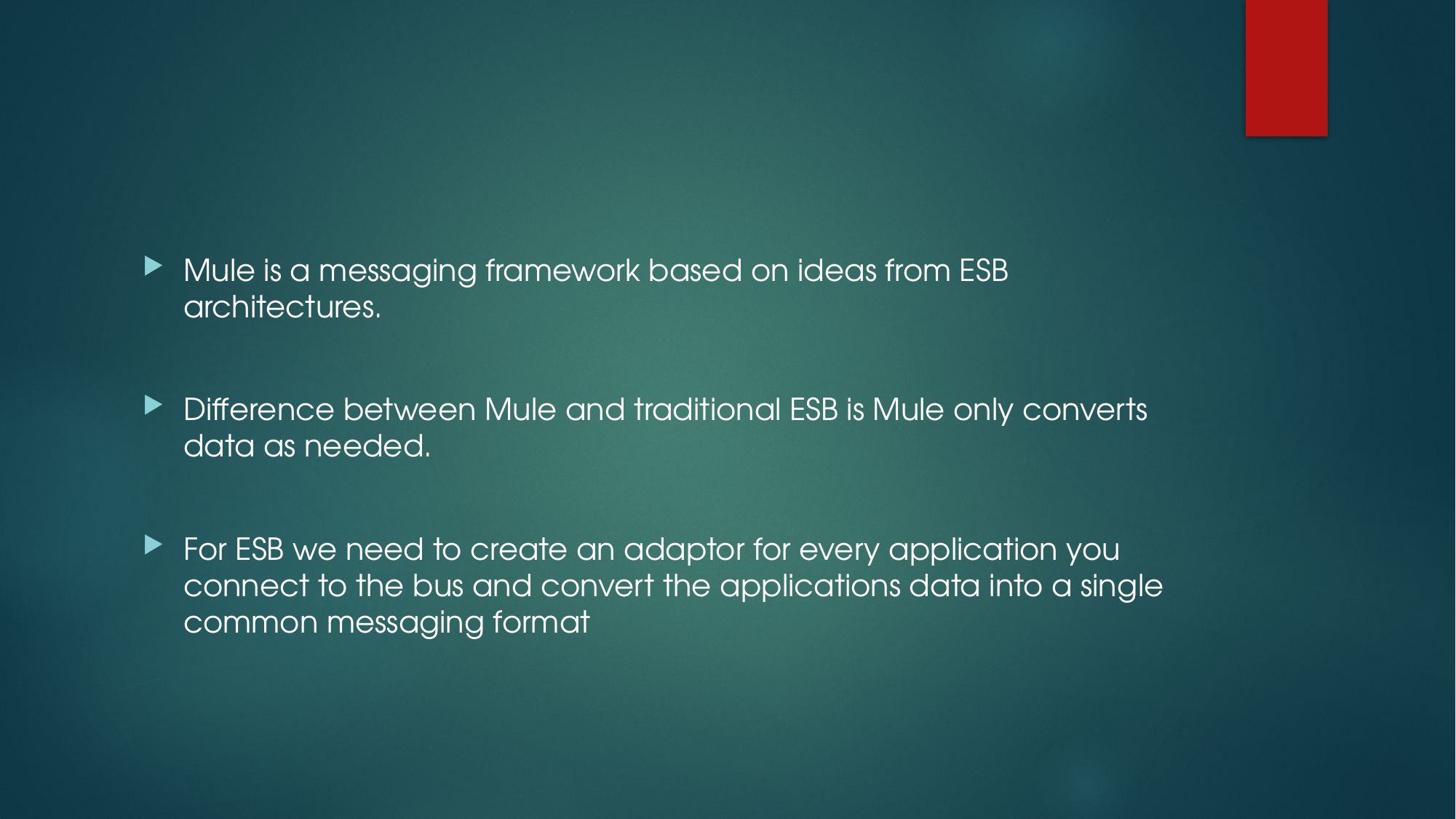

Mule is a messaging framework based on ideas from ESB architectures.

Difference between Mule and traditional ESB is Mule only converts data as needed.

For ESB we need to create an adaptor for every application you connect to the bus and convert the applications data into a single common messaging format